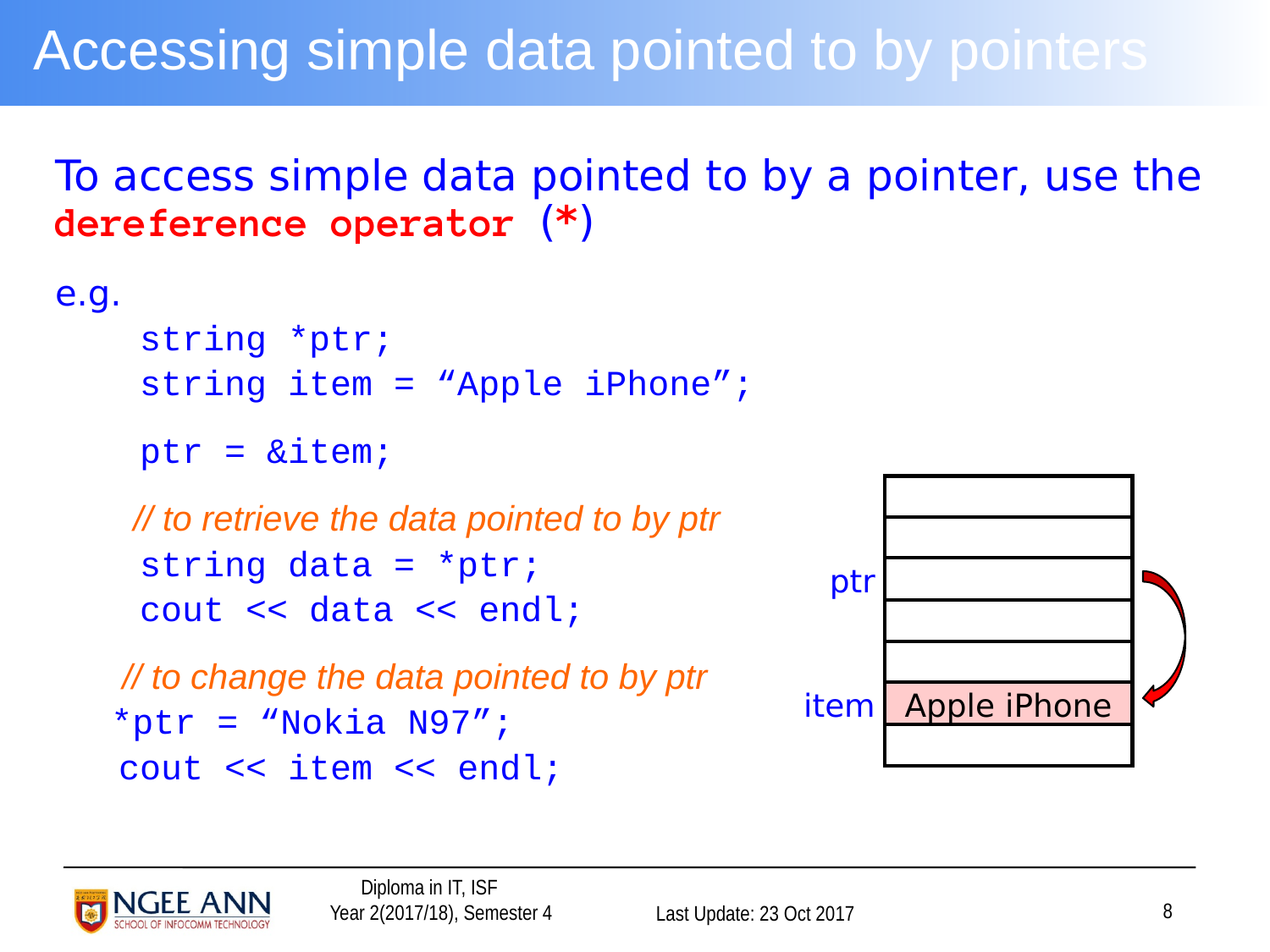

# Accessing simple data pointed to by pointers
To access simple data pointed to by a pointer, use the dereference operator (*)

e.g.
    string *ptr;
    string item = “Apple iPhone”;

    ptr = &item;

       // to retrieve the data pointed to by ptr
    string data = *ptr;
    cout << data << endl;

      // to change the data pointed to by ptr
     *ptr = “Nokia N97”;
   cout << item << endl;
|  |  |
| --- | --- |
|  |  |
| ptr |  |
|  |  |
|  |  |
| item | Apple iPhone |
|  |  |